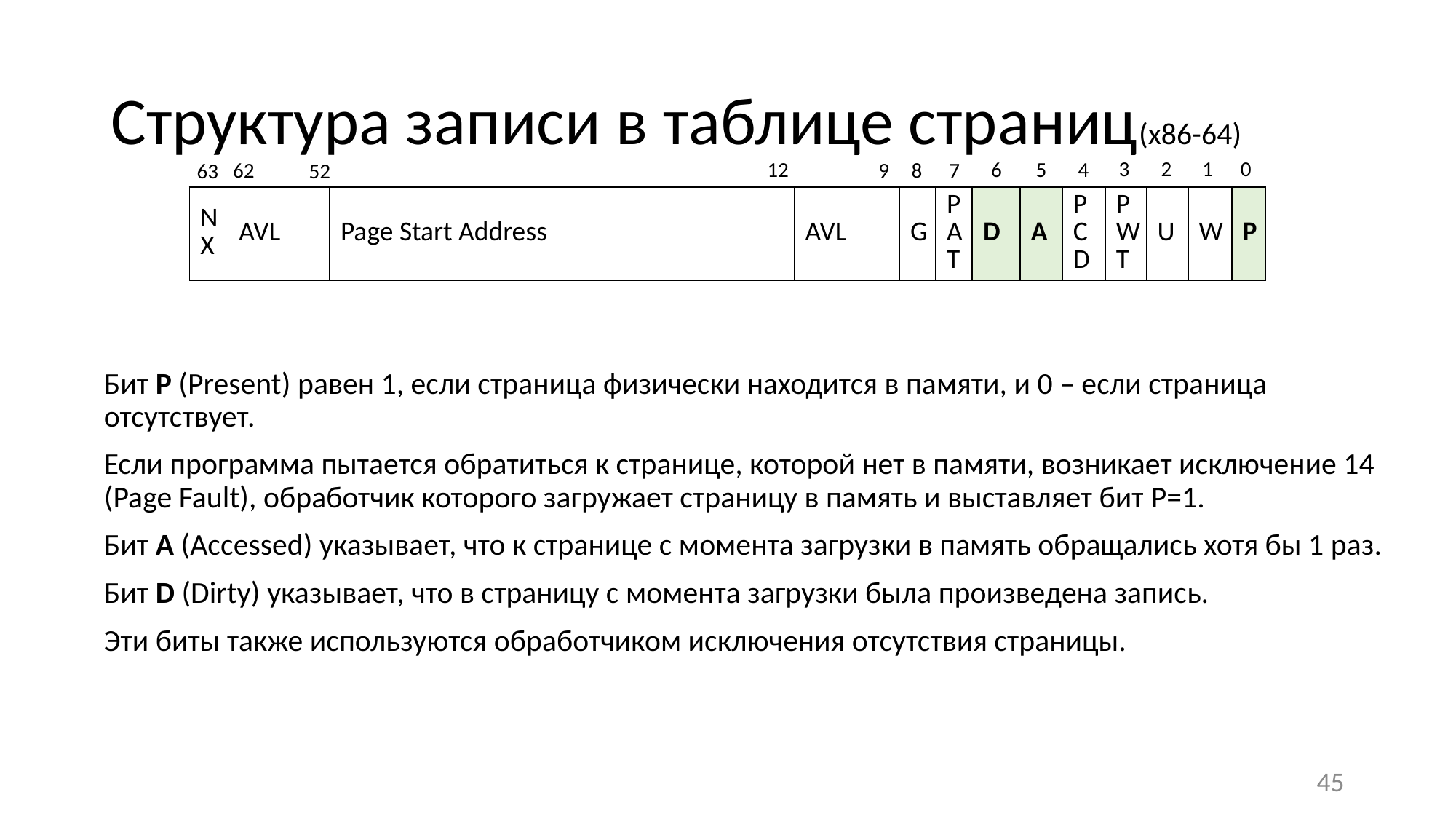

# Структура записи в таблице страниц(x86-64)
1
2
3
0
12
5
6
4
62
9
8
7
52
63
| NX | AVL | Page Start Address | AVL | G | PAT | D | A | PCD | PWT | U | W | P |
| --- | --- | --- | --- | --- | --- | --- | --- | --- | --- | --- | --- | --- |
Бит P (Present) равен 1, если страница физически находится в памяти, и 0 – если страница отсутствует.
Если программа пытается обратиться к странице, которой нет в памяти, возникает исключение 14 (Page Fault), обработчик которого загружает страницу в память и выставляет бит P=1.
Бит A (Accessed) указывает, что к странице с момента загрузки в память обращались хотя бы 1 раз.
Бит D (Dirty) указывает, что в страницу с момента загрузки была произведена запись.
Эти биты также используются обработчиком исключения отсутствия страницы.

45